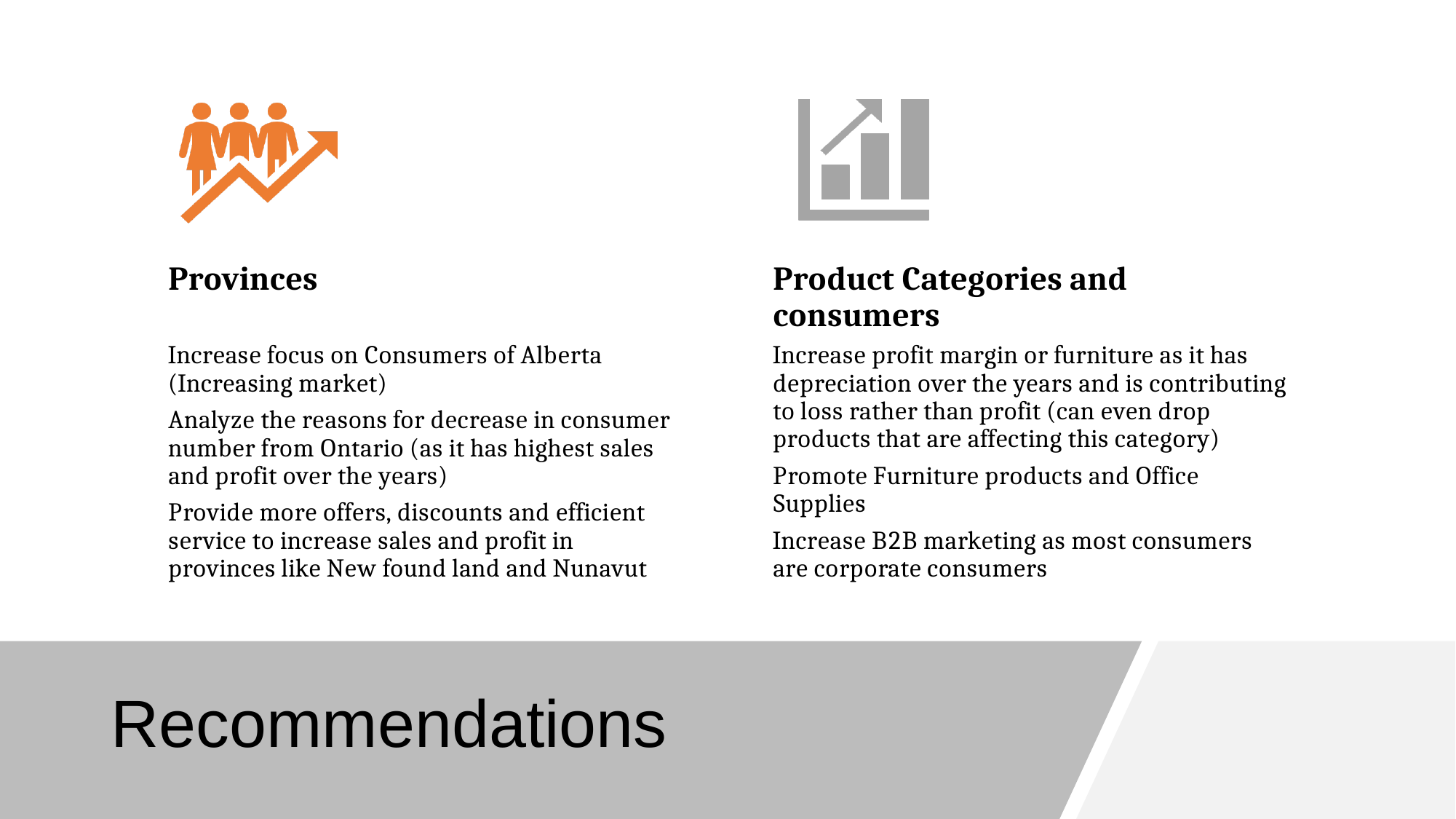

Provinces
Increase focus on Consumers of Alberta (Increasing market)
Analyze the reasons for decrease in consumer number from Ontario (as it has highest sales and profit over the years)
Provide more offers, discounts and efficient service to increase sales and profit in provinces like New found land and Nunavut
Product Categories and consumers
Increase profit margin or furniture as it has depreciation over the years and is contributing to loss rather than profit (can even drop products that are affecting this category)
Promote Furniture products and Office Supplies
Increase B2B marketing as most consumers are corporate consumers

# Recommendations